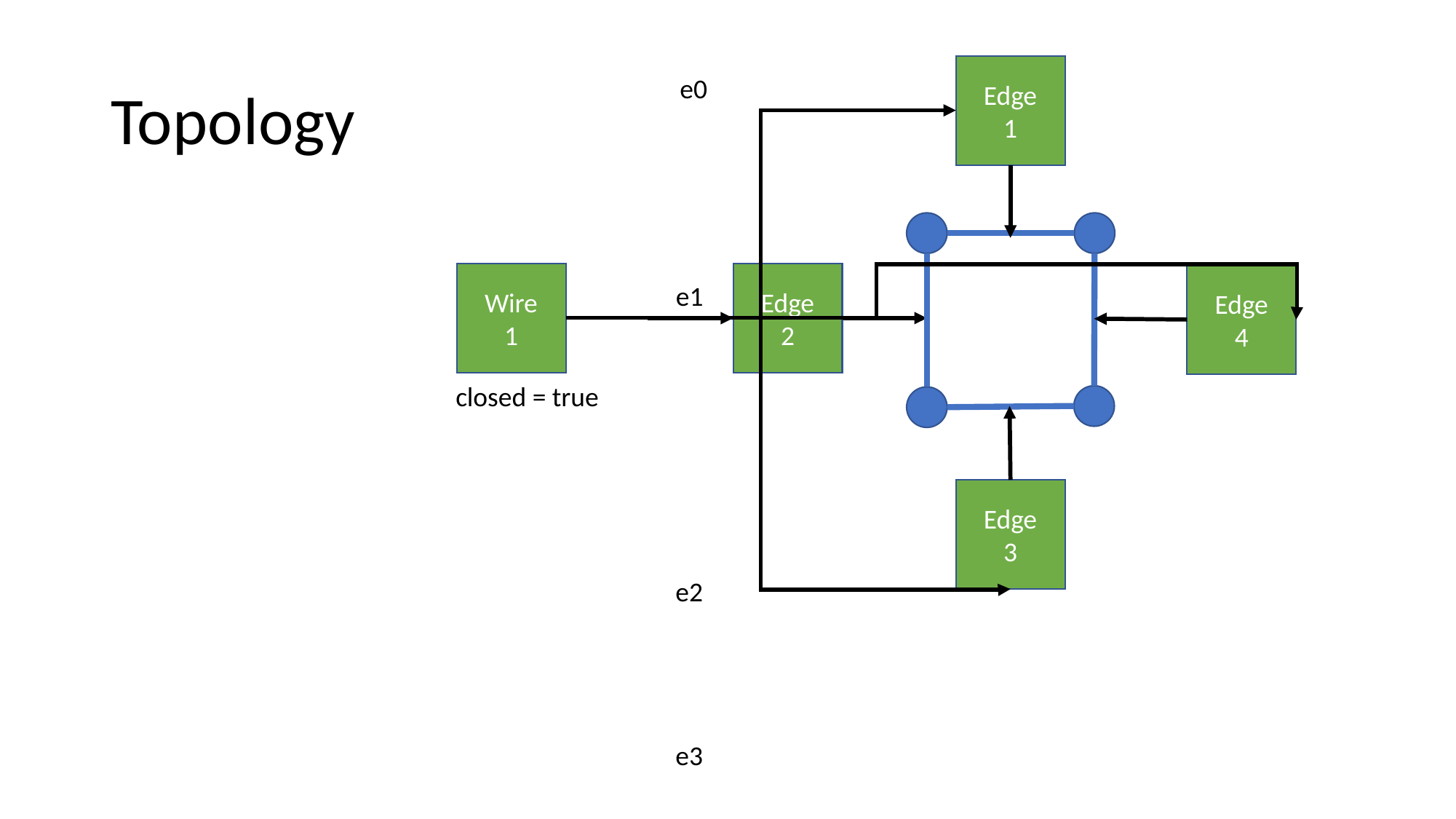

# Topology
Edge
1
e0

Wire
1
Edge
2
Edge
4
e1

closed = true

Edge
3
e2
e3